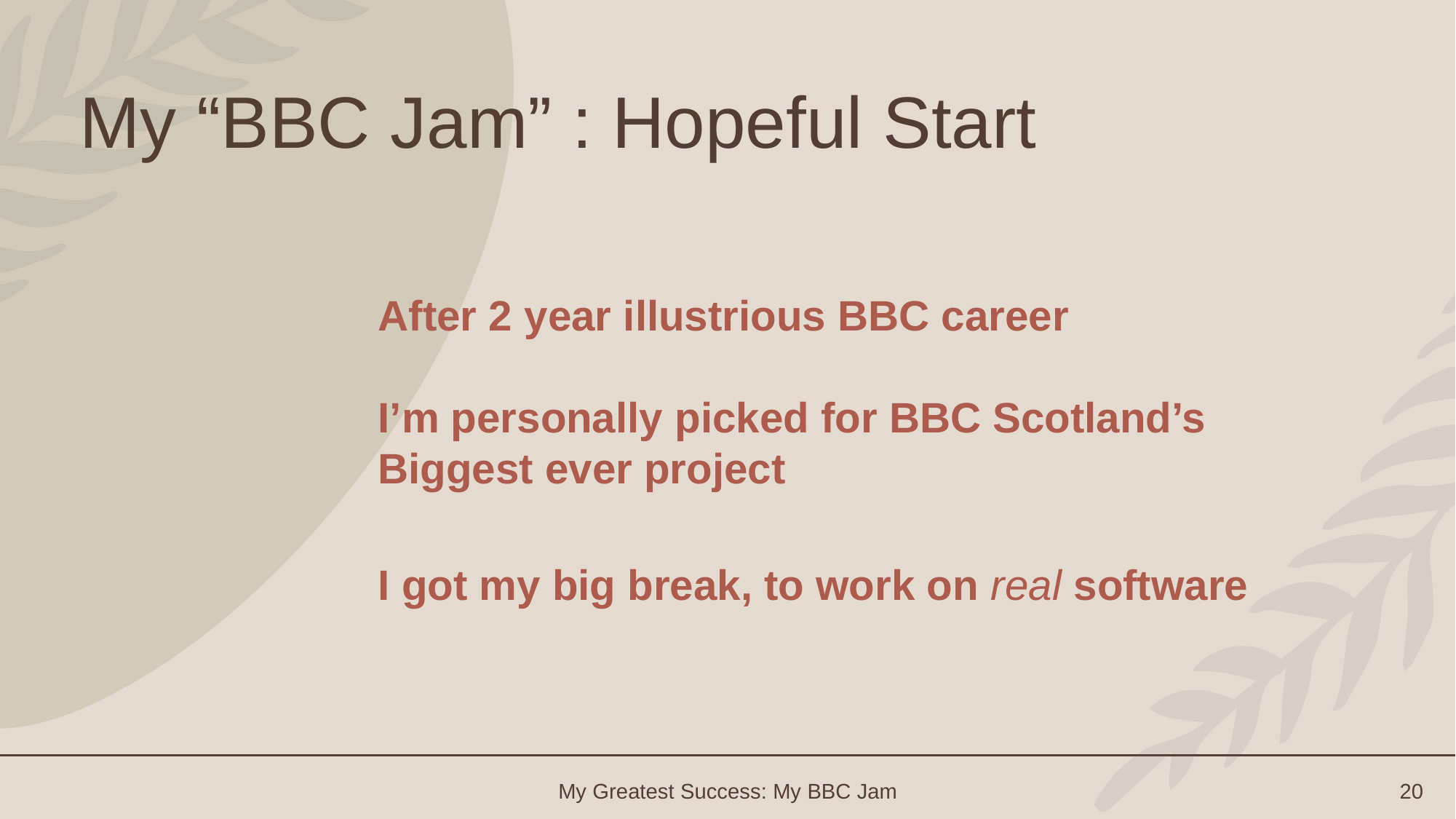

# My “BBC Jam” : Hopeful Start

After 2 year illustrious BBC career
I’m personally picked for BBC Scotland’s Biggest ever project
I got my big break, to work on real software

My Greatest Success: My BBC Jam
20